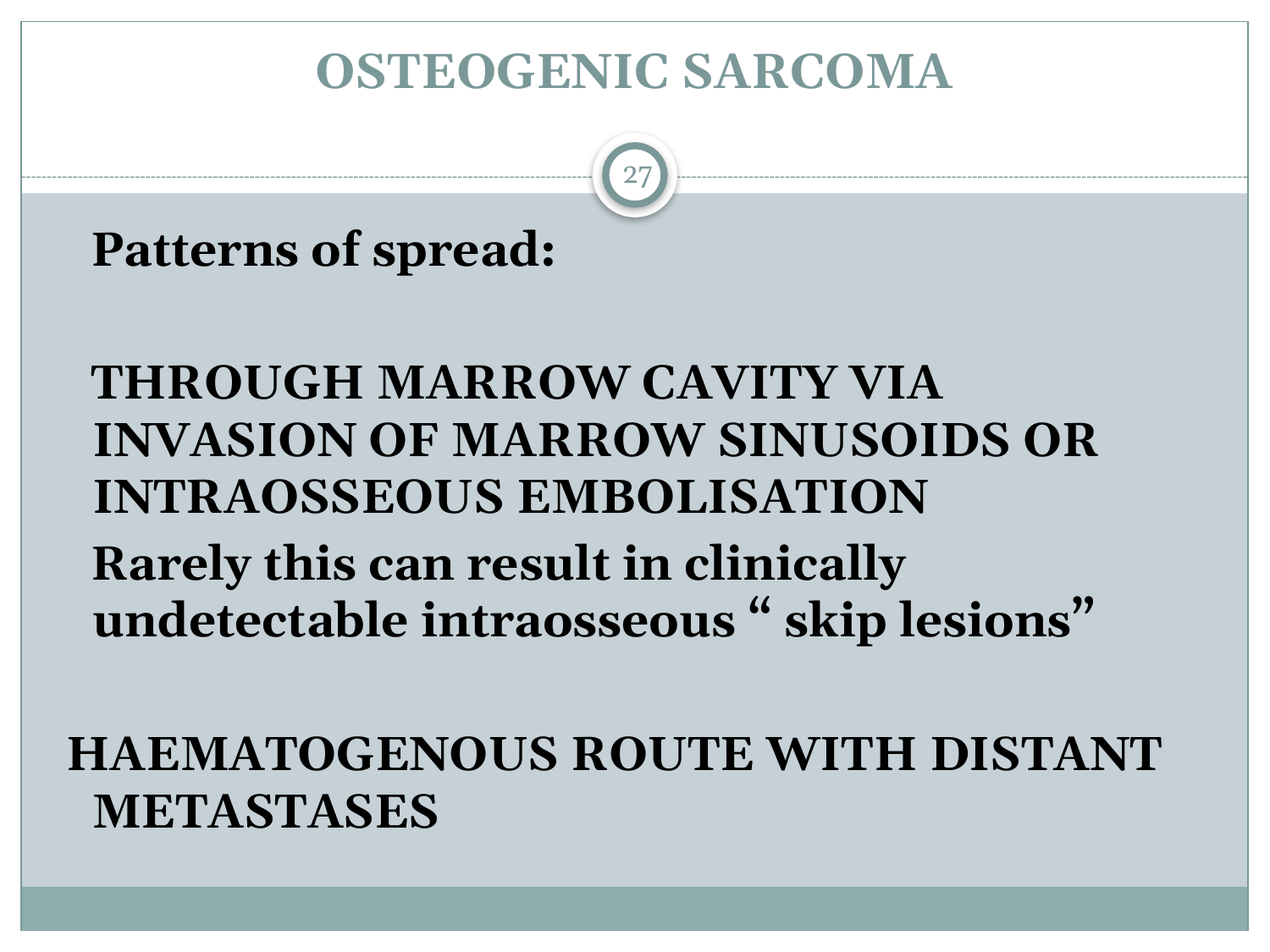

# OSTEOGENIC SARCOMA
27
   Patterns of spread:

   THROUGH MARROW CAVITY VIA INVASION OF MARROW SINUSOIDS OR INTRAOSSEOUS EMBOLISATION
   Rarely this can result in clinically undetectable intraosseous “ skip lesions”

 HAEMATOGENOUS ROUTE WITH DISTANT METASTASES